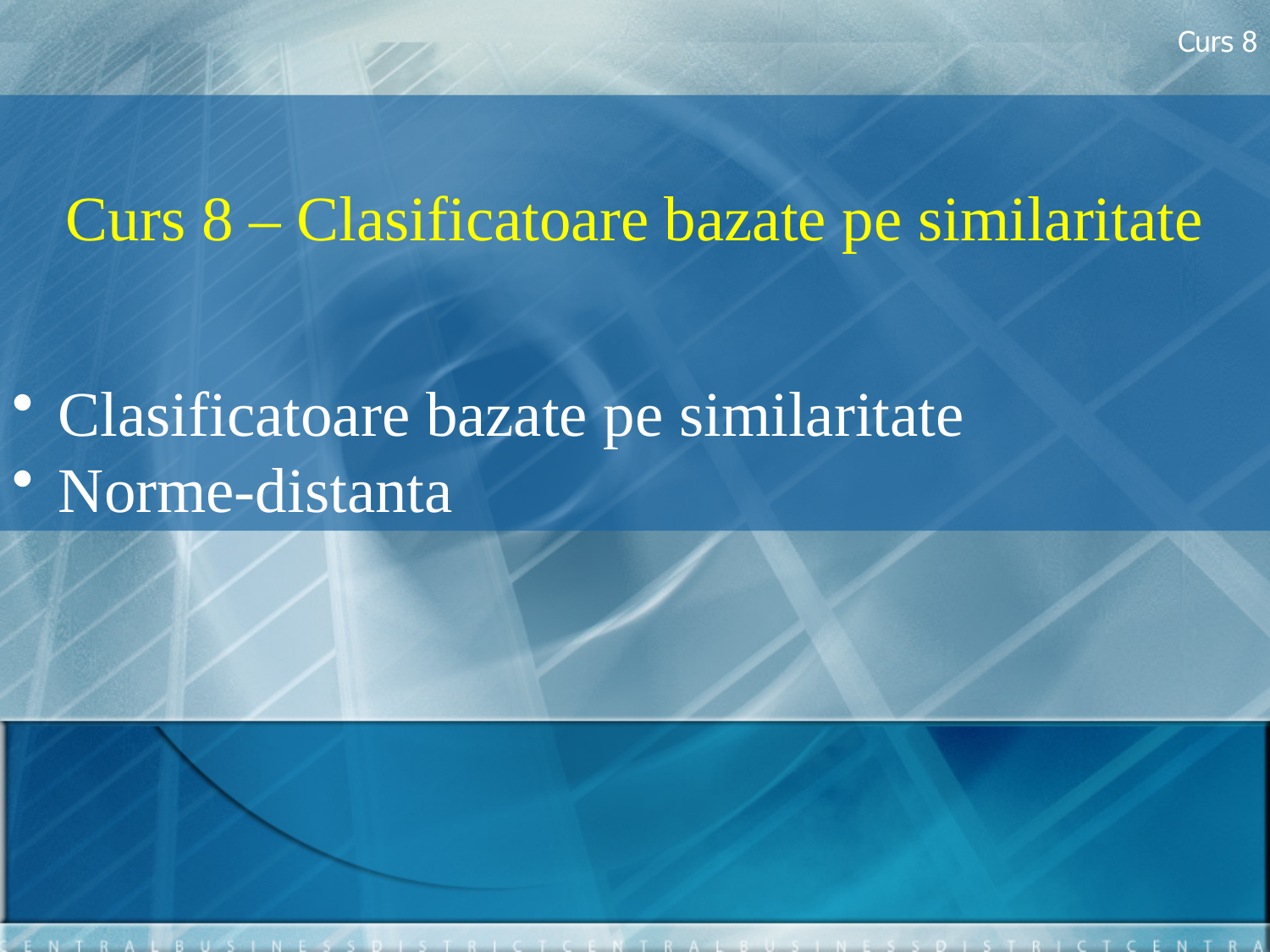

Curs 8

Curs 8 – Clasificatoare bazate pe similaritate

 Clasificatoare bazate pe similaritate
 Norme-distanta